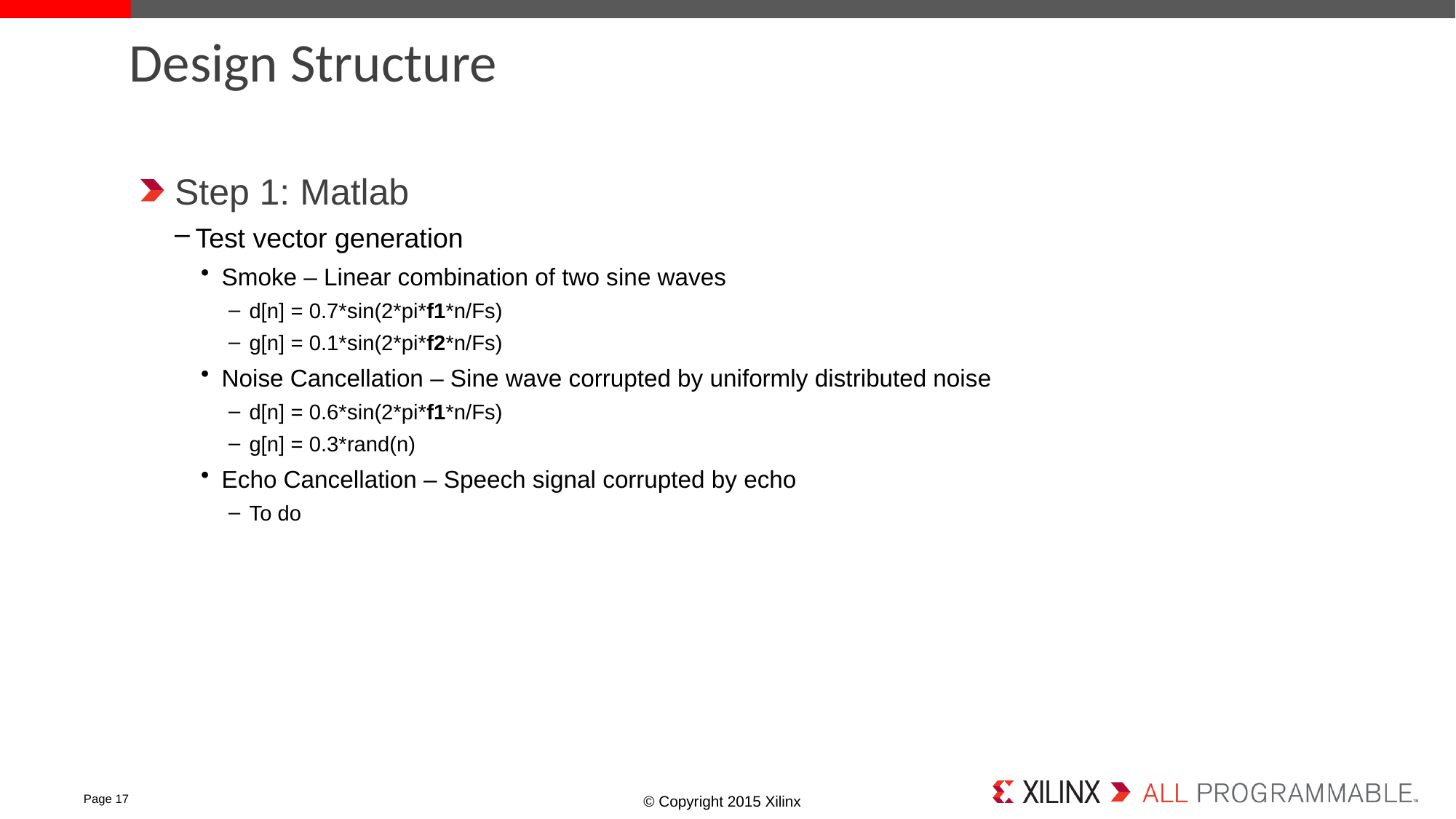

# Design Structure
Step 1: Matlab
Test vector generation
Smoke – Linear combination of two sine waves
d[n] = 0.7*sin(2*pi*f1*n/Fs)
g[n] = 0.1*sin(2*pi*f2*n/Fs)
Noise Cancellation – Sine wave corrupted by uniformly distributed noise
d[n] = 0.6*sin(2*pi*f1*n/Fs)
g[n] = 0.3*rand(n)
Echo Cancellation – Speech signal corrupted by echo
To do

Page 17